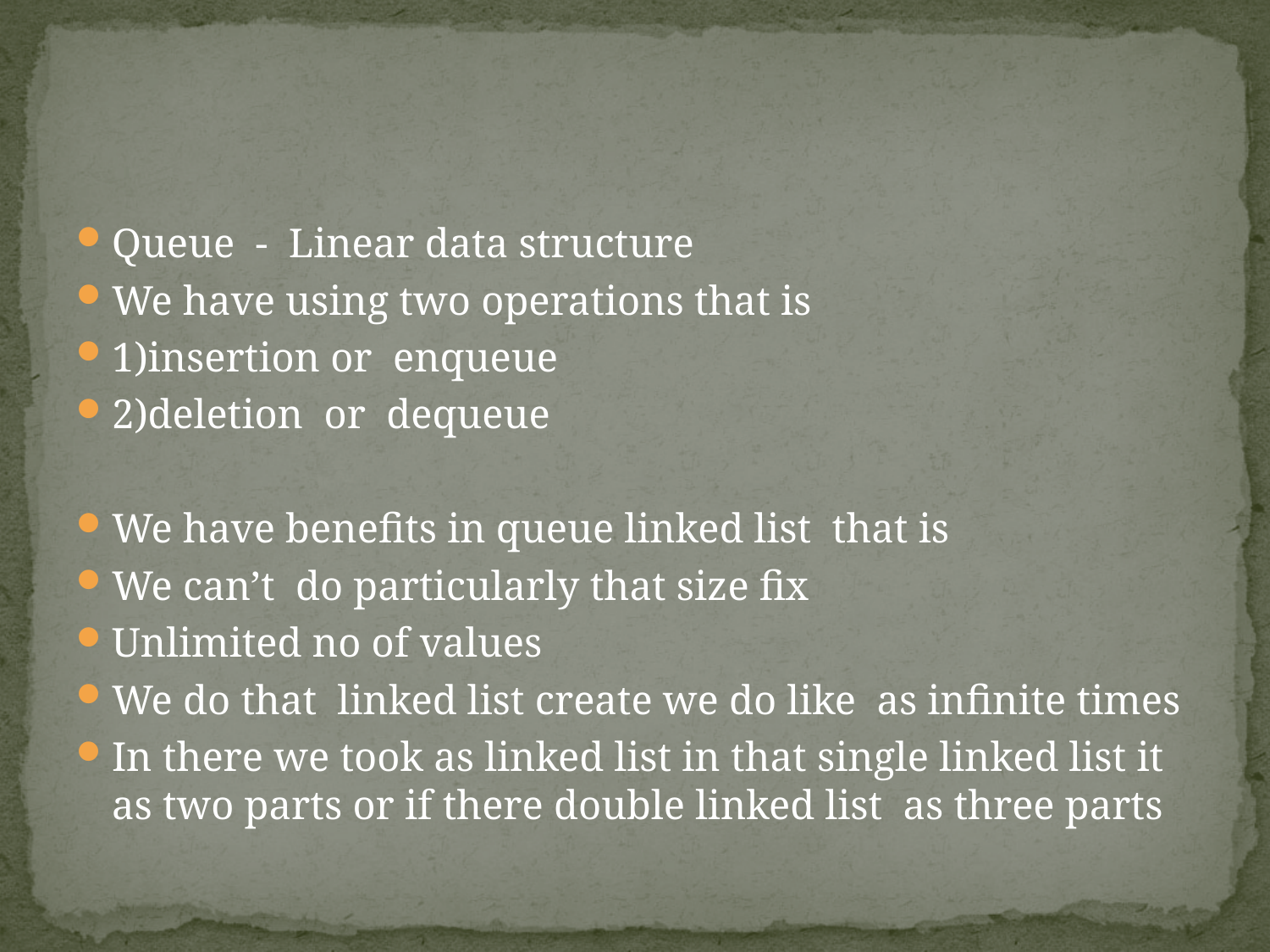

Queue  -  Linear data structure
We have using two operations that is
1)insertion or  enqueue
2)deletion  or  dequeue

We have benefits in queue linked list  that is
We can’t  do particularly that size fix
Unlimited no of values
We do that  linked list create we do like  as infinite times
In there we took as linked list in that single linked list it as two parts or if there double linked list  as three parts